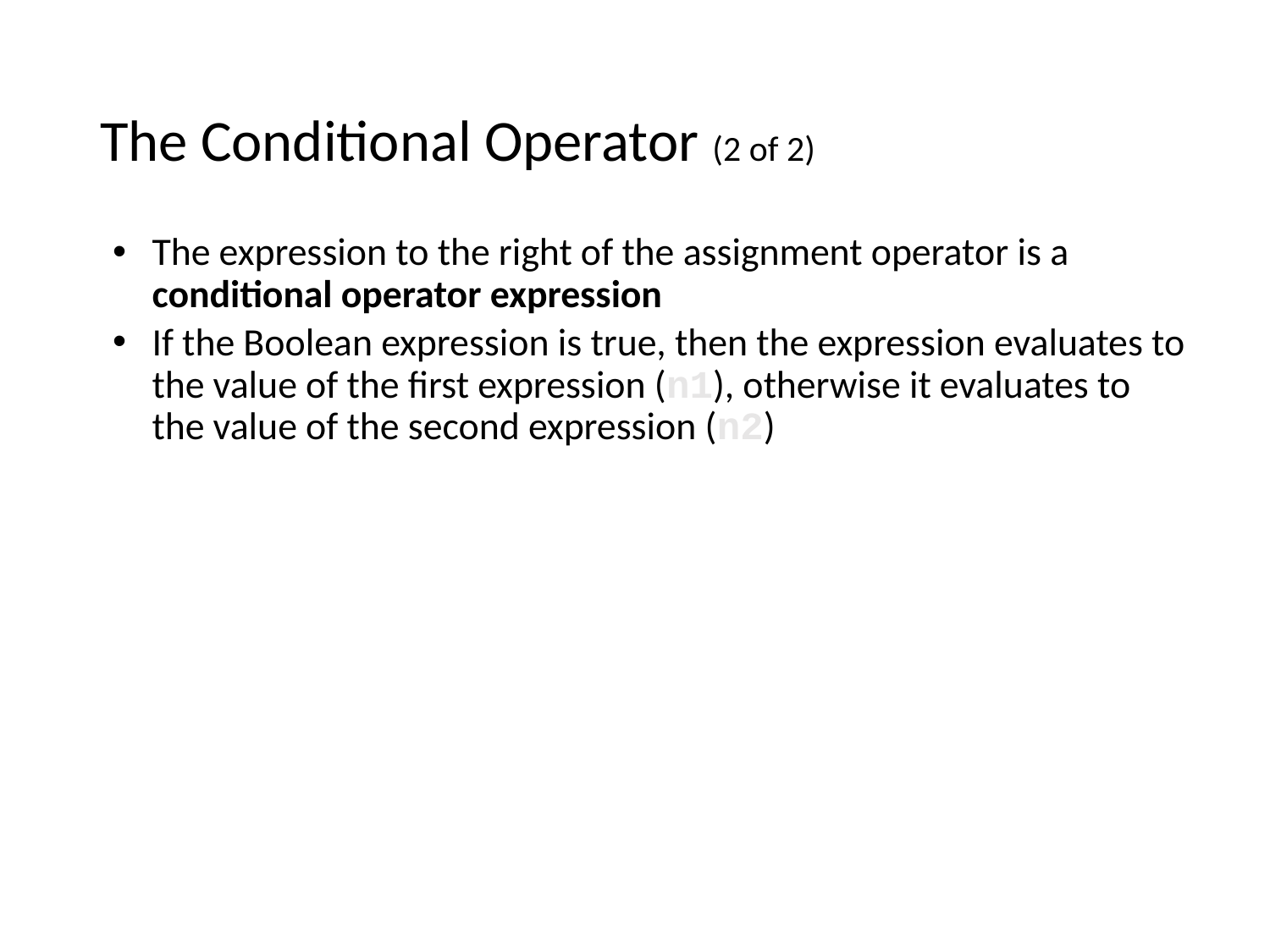

# The Conditional Operator (2 of 2)
The expression to the right of the assignment operator is a conditional operator expression
If the Boolean expression is true, then the expression evaluates to the value of the first expression (n1), otherwise it evaluates to the value of the second expression (n2)